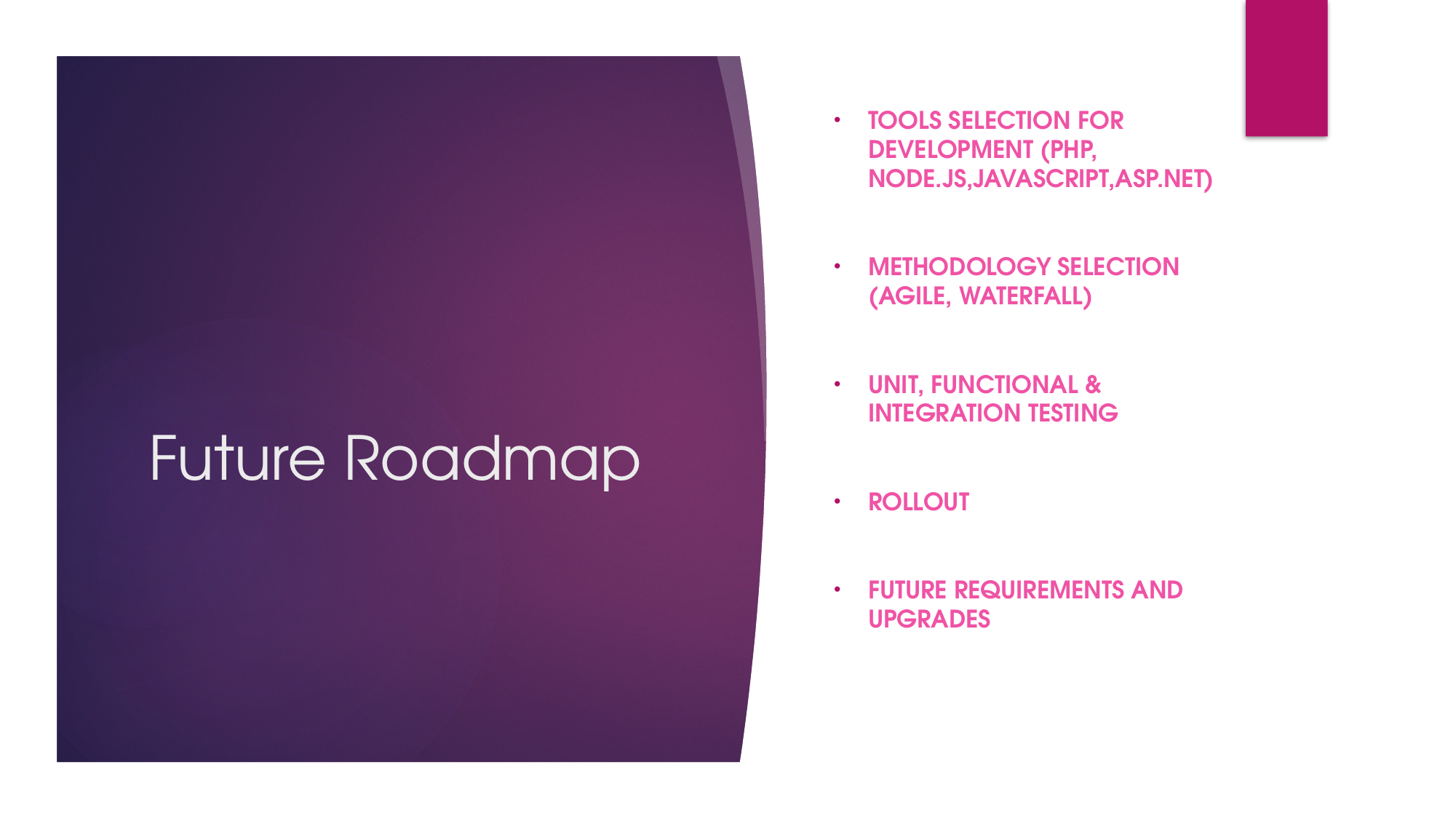

Tools Selection for development (PHP, Node.js,Javascript,ASP.net)

Methodology Selection (agile, waterfall)

UNIT, functional & integration testing

Rollout

Future requirements and upgrades

# Future Roadmap